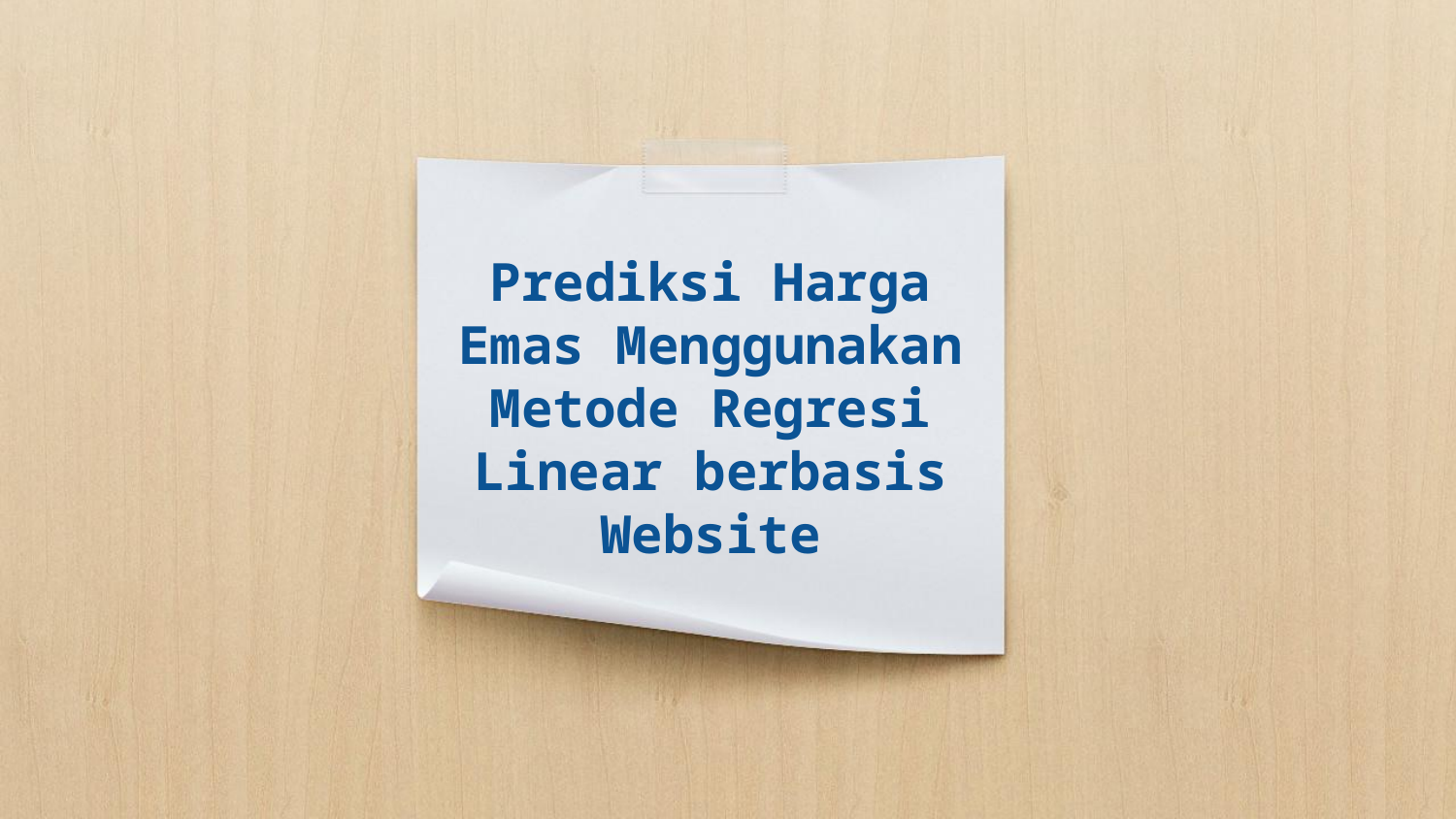

# Prediksi Harga Emas Menggunakan Metode Regresi Linear berbasis Website